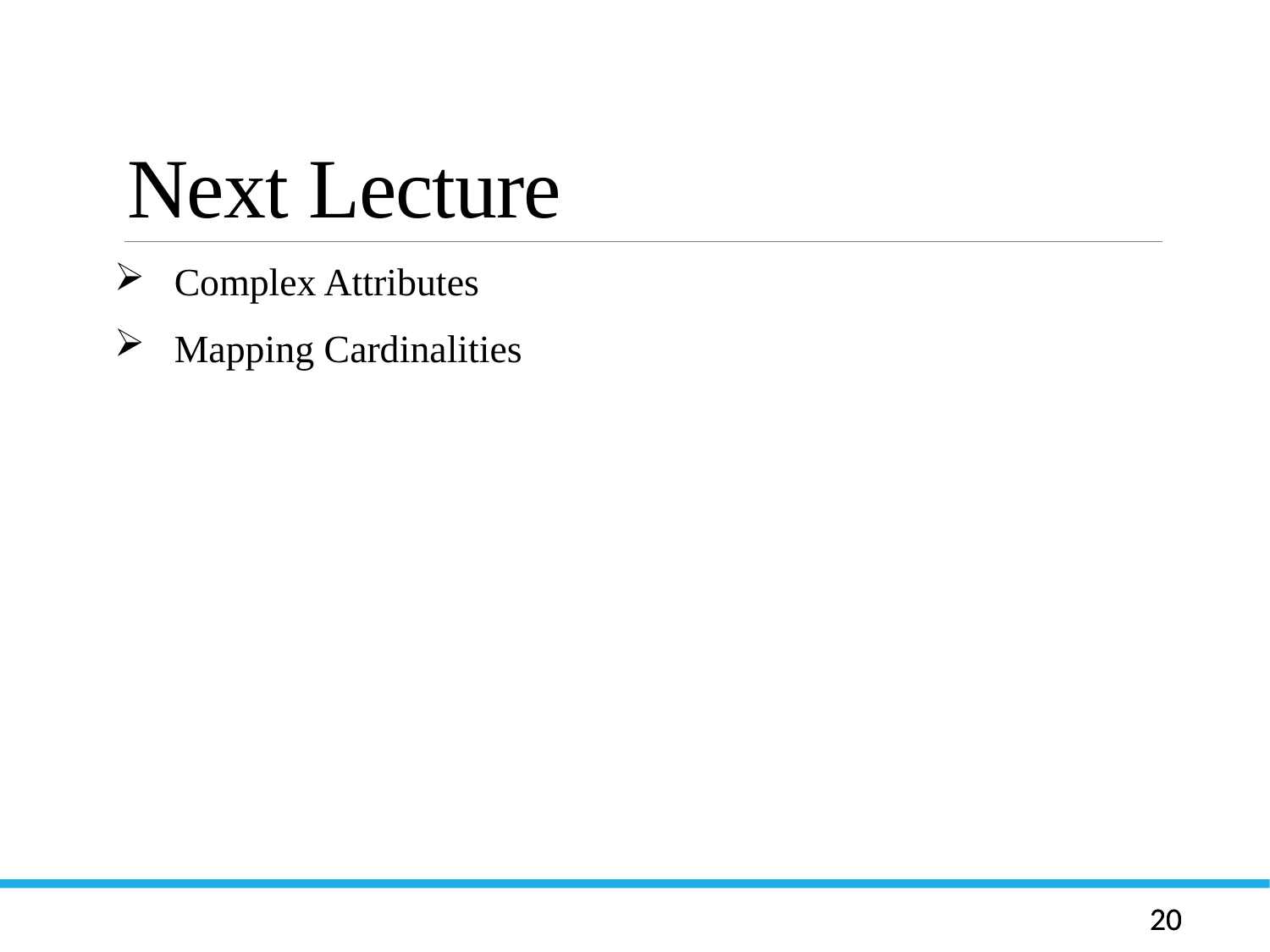

# Next Lecture
   Complex Attributes
   Mapping Cardinalities